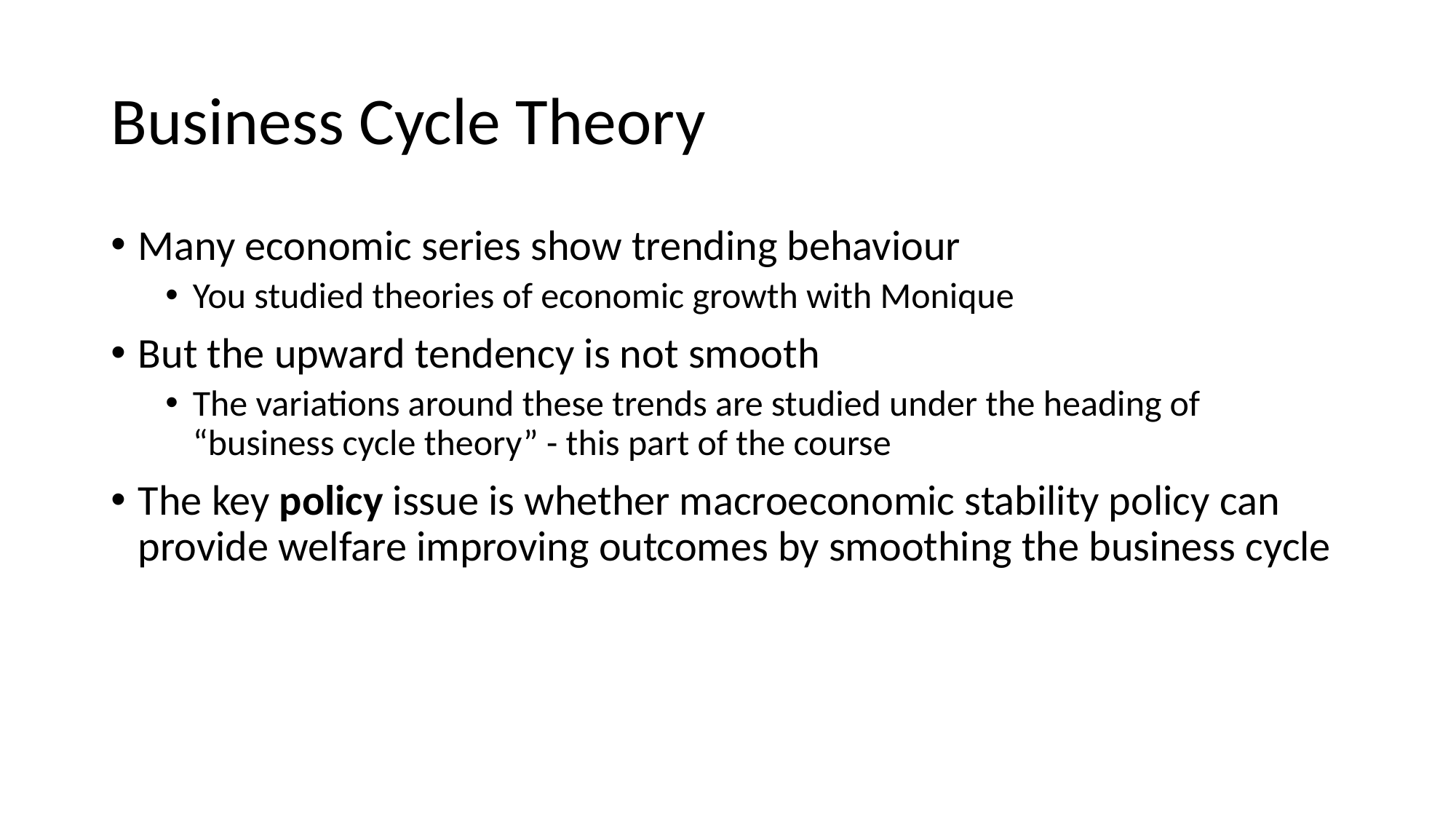

# Business Cycle Theory
Many economic series show trending behaviour
You studied theories of economic growth with Monique
But the upward tendency is not smooth
The variations around these trends are studied under the heading of “business cycle theory” - this part of the course
The key policy issue is whether macroeconomic stability policy can provide welfare improving outcomes by smoothing the business cycle